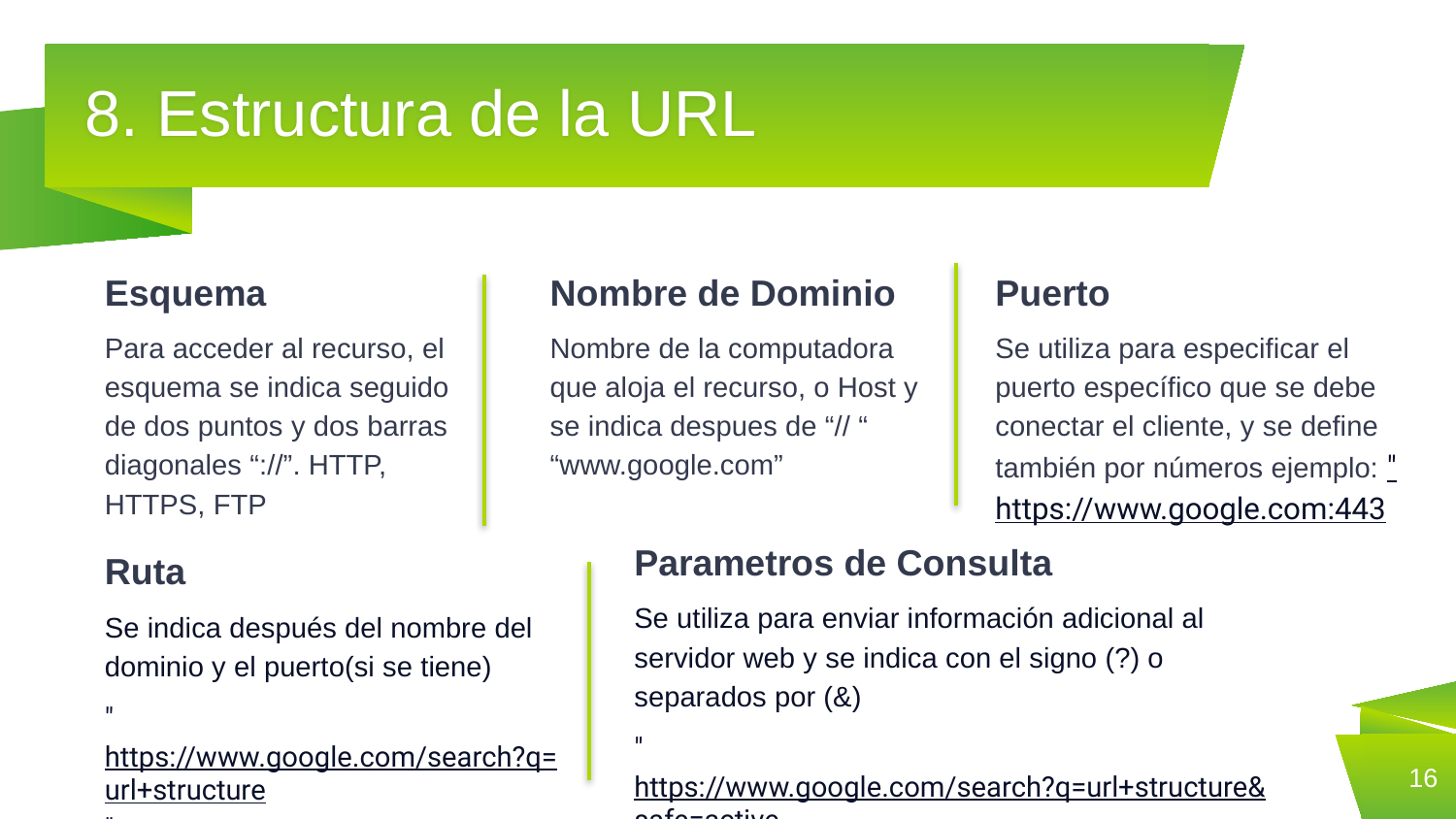

# 8. Estructura de la URL
Esquema
Para acceder al recurso, el esquema se indica seguido de dos puntos y dos barras diagonales “://”. HTTP, HTTPS, FTP
Nombre de Dominio
Nombre de la computadora que aloja el recurso, o Host y se indica despues de “// “ “www.google.com”
Puerto
Se utiliza para especificar el puerto específico que se debe conectar el cliente, y se define también por números ejemplo: "https://www.google.com:443

Parametros de Consulta
Se utiliza para enviar información adicional al servidor web y se indica con el signo (?) o separados por (&)
"https://www.google.com/search?q=url+structure&safe=active"
Ruta
Se indica después del nombre del dominio y el puerto(si se tiene)
"https://www.google.com/search?q=url+structure".
16